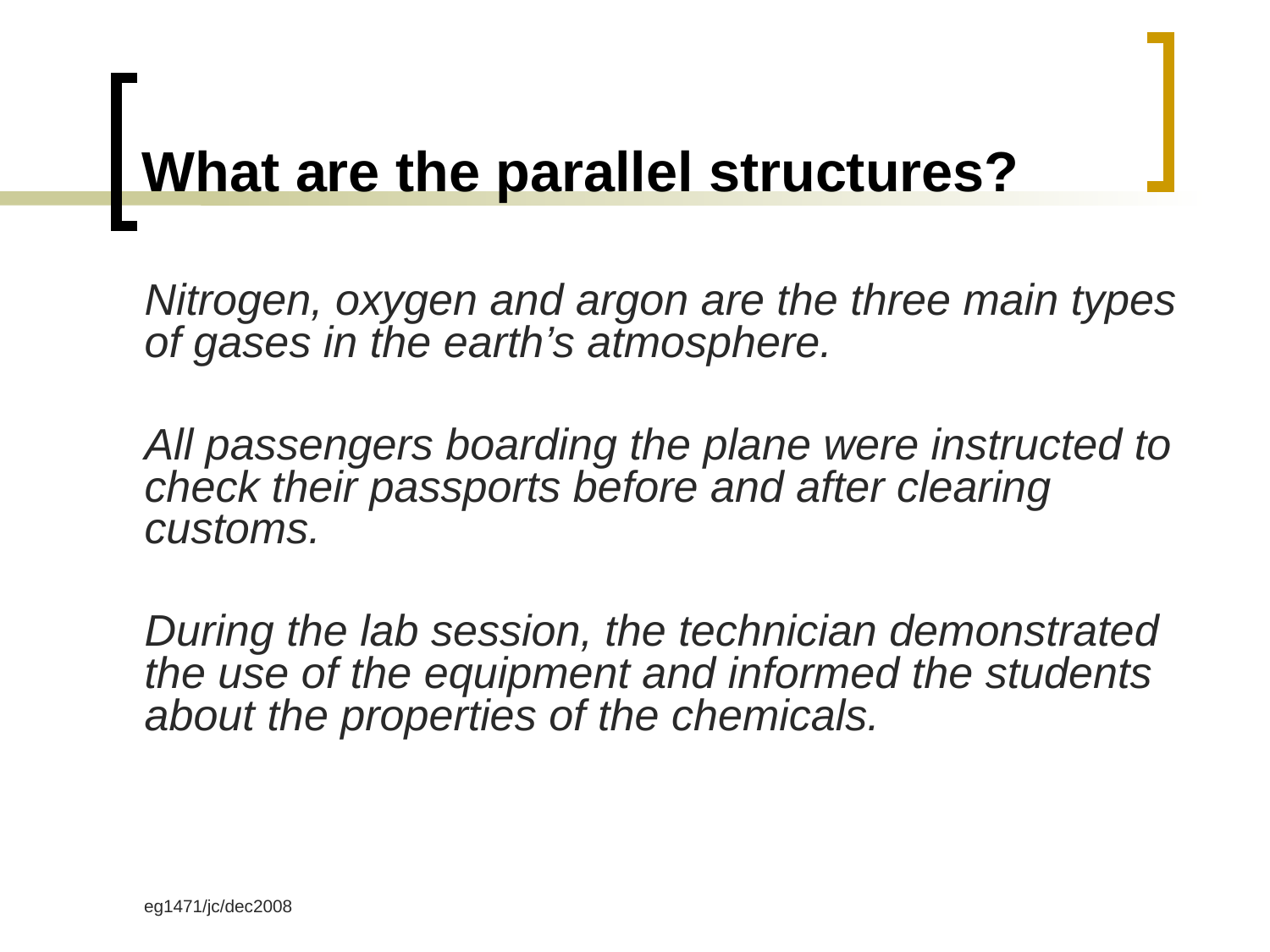

# What are the parallel structures?
Nitrogen, oxygen and argon are the three main types of gases in the earth’s atmosphere.

All passengers boarding the plane were instructed to check their passports before and after clearing customs.

During the lab session, the technician demonstrated the use of the equipment and informed the students about the properties of the chemicals.

eg1471/jc/dec2008